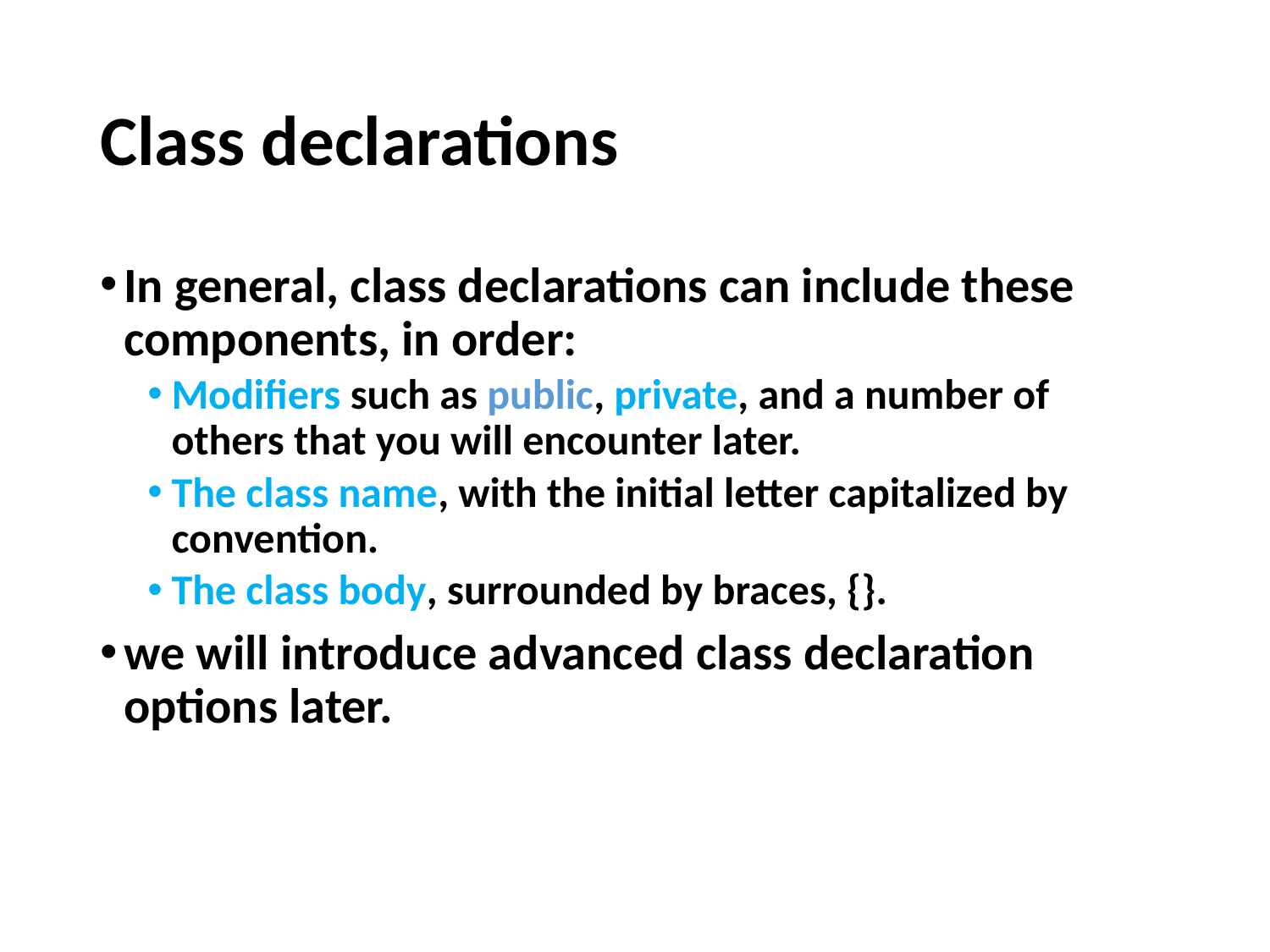

# Class declarations
In general, class declarations can include these components, in order:
Modifiers such as public, private, and a number of others that you will encounter later.
The class name, with the initial letter capitalized by convention.
The class body, surrounded by braces, {}.
we will introduce advanced class declaration options later.